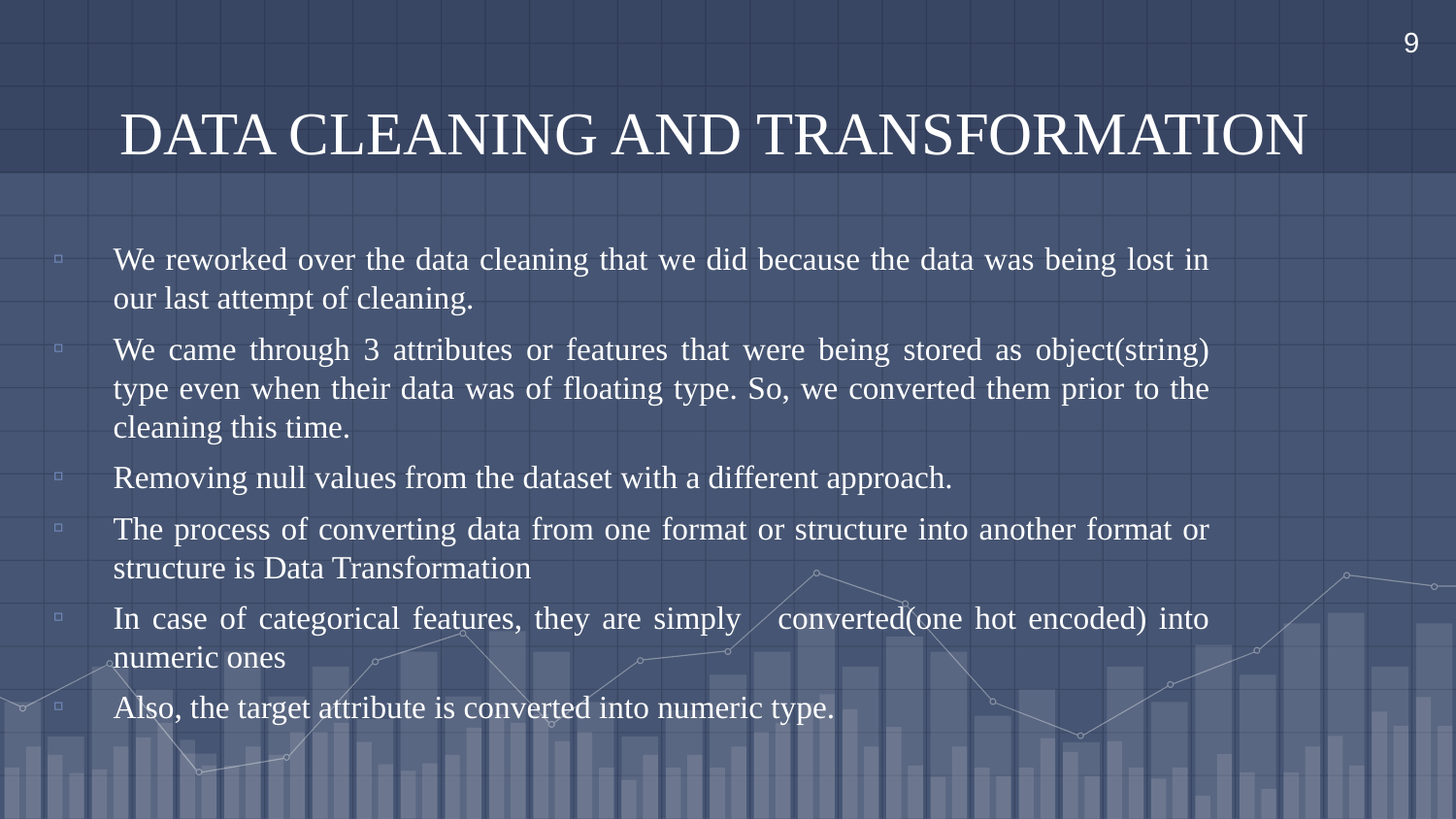

9
# DATA CLEANING AND TRANSFORMATION

We reworked over the data cleaning that we did because the data was being lost in our last attempt of cleaning.
We came through 3 attributes or features that were being stored as object(string) type even when their data was of floating type. So, we converted them prior to the cleaning this time.
Removing null values from the dataset with a different approach.
The process of converting data from one format or structure into another format or structure is Data Transformation
In case of categorical features, they are simply   converted(one hot encoded) into numeric ones
Also, the target attribute is converted into numeric type.